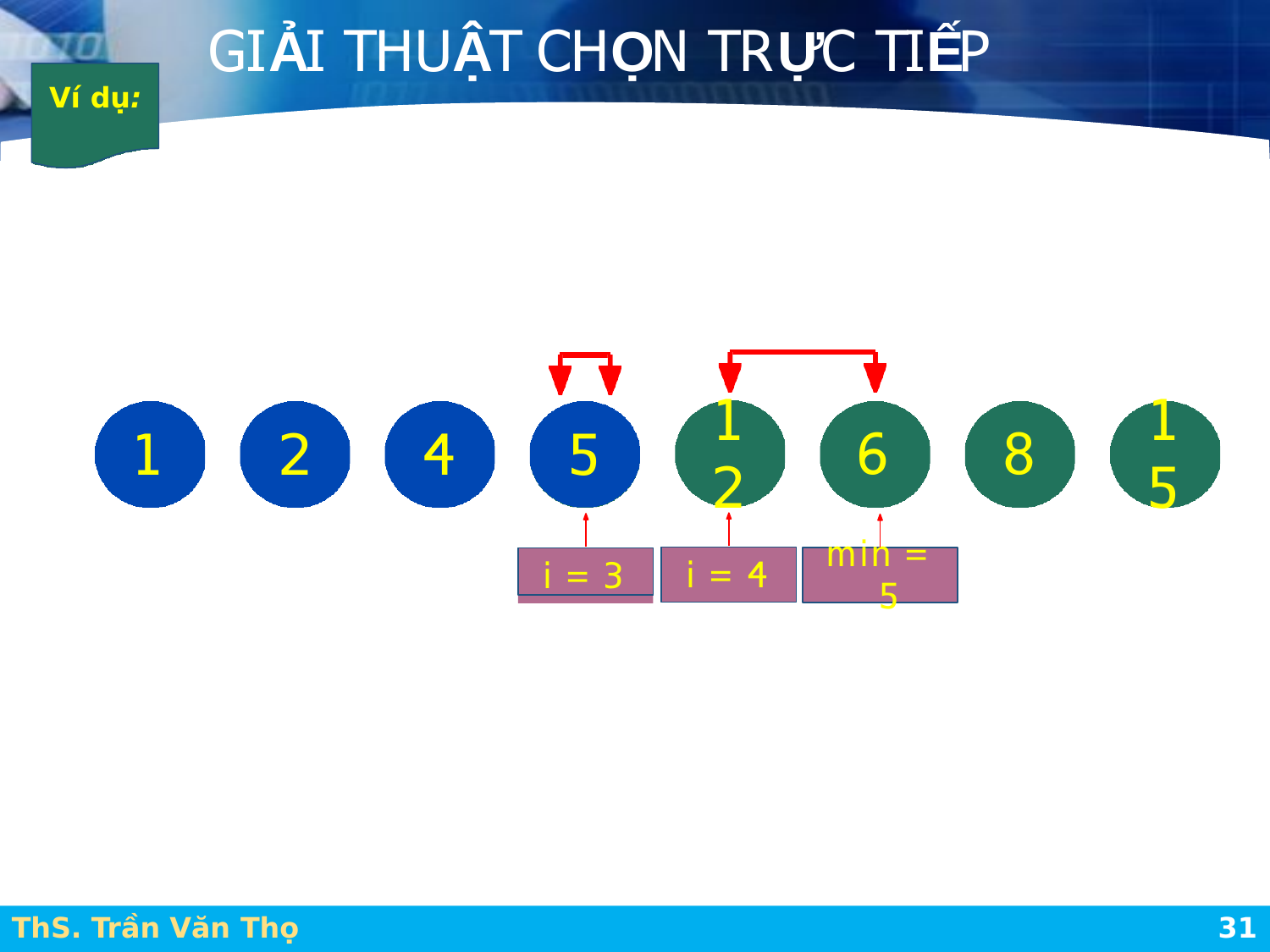

# GIẢI THUẬT CHỌN TRỰC TIẾP

Ví dụ:

1
2
1
5

6	8
1	2	4	5

min =  5

i = 3
i = 4
ThS. Trần Văn Thọ
31